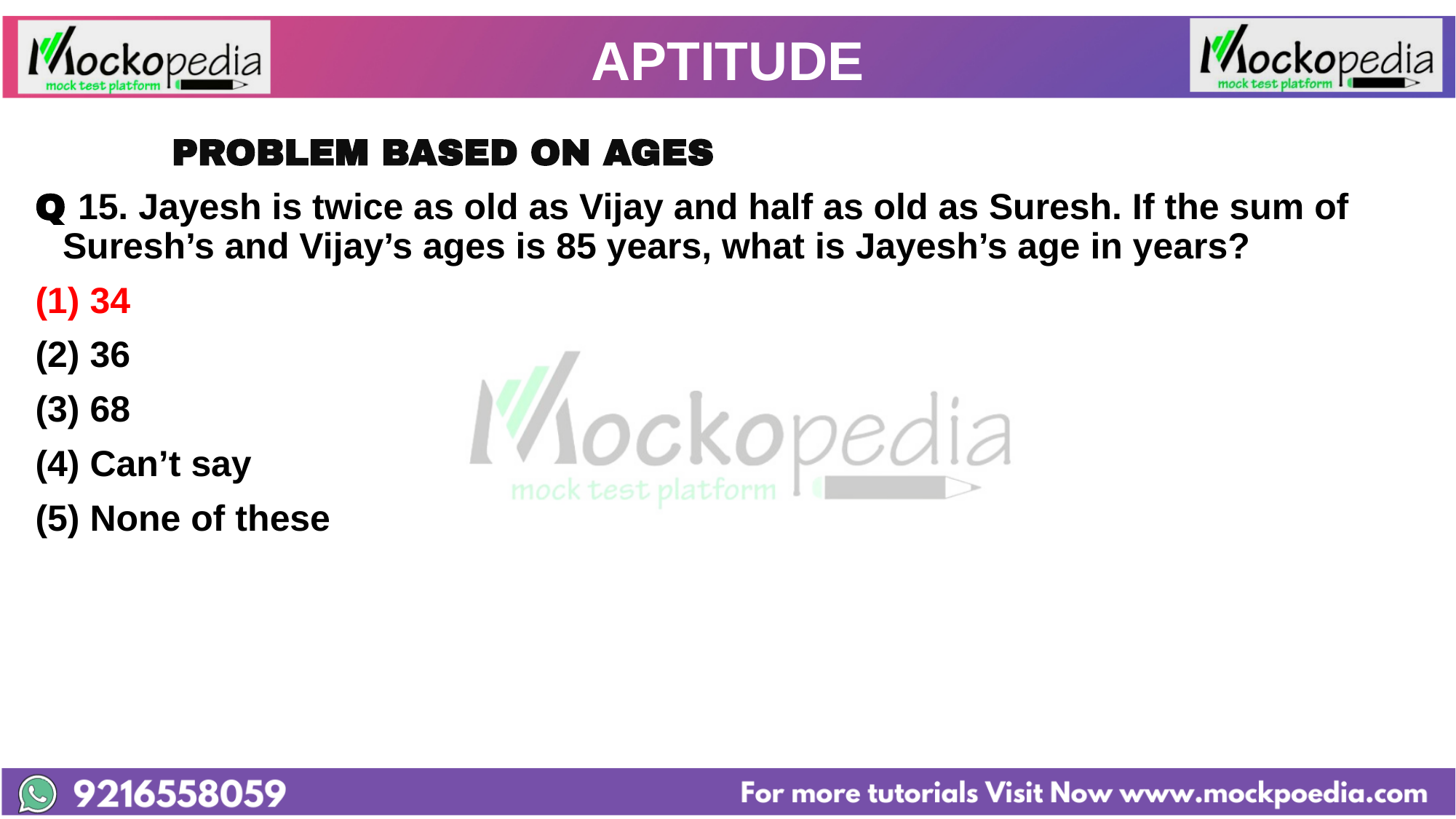

# APTITUDE
		PROBLEM BASED ON AGES
Q 15. Jayesh is twice as old as Vijay and half as old as Suresh. If the sum of Suresh’s and Vijay’s ages is 85 years, what is Jayesh’s age in years?
34
(2) 36
(3) 68
(4) Can’t say
(5) None of these